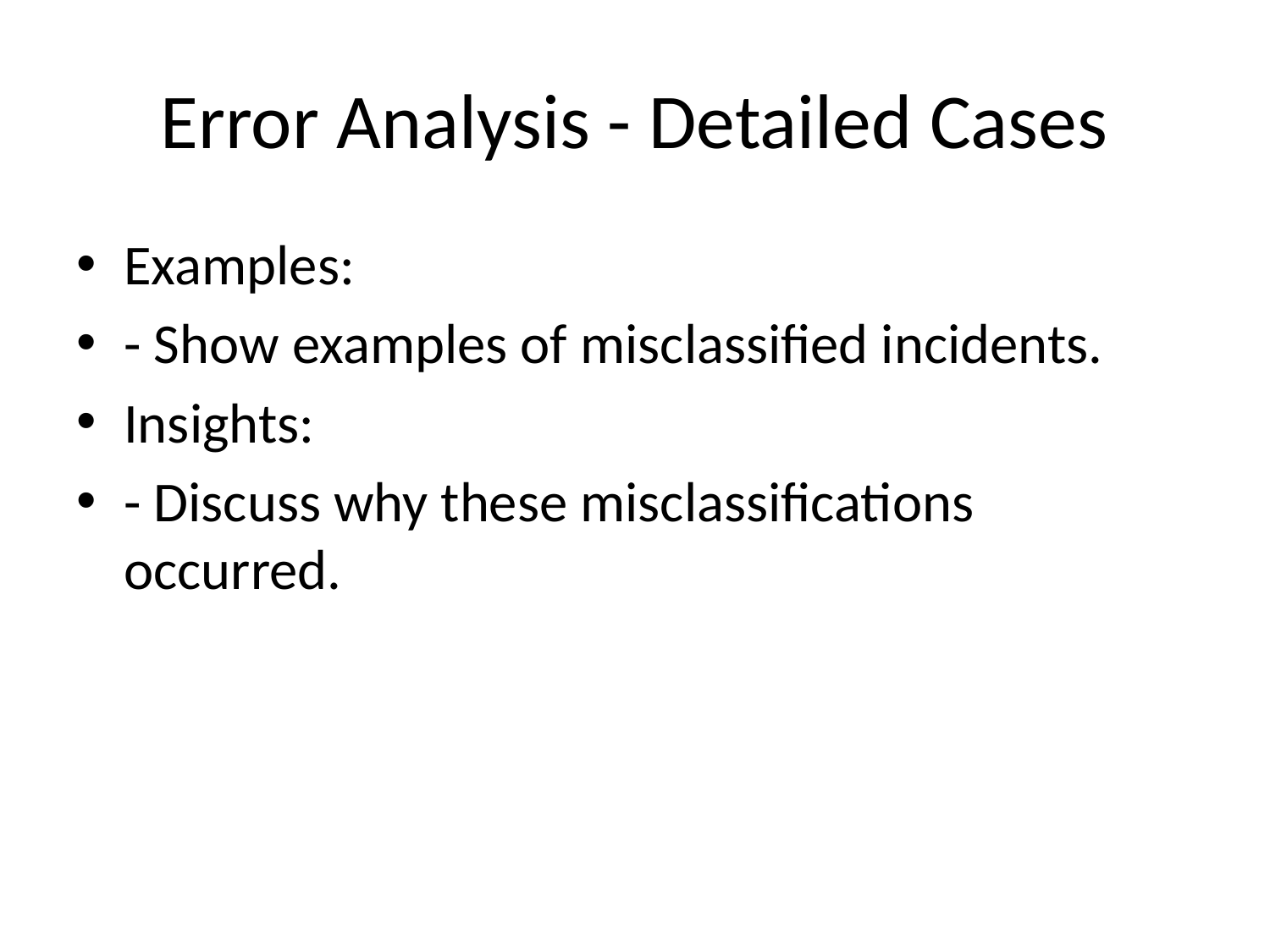

# Error Analysis - Detailed Cases
Examples:
- Show examples of misclassified incidents.
Insights:
- Discuss why these misclassifications occurred.